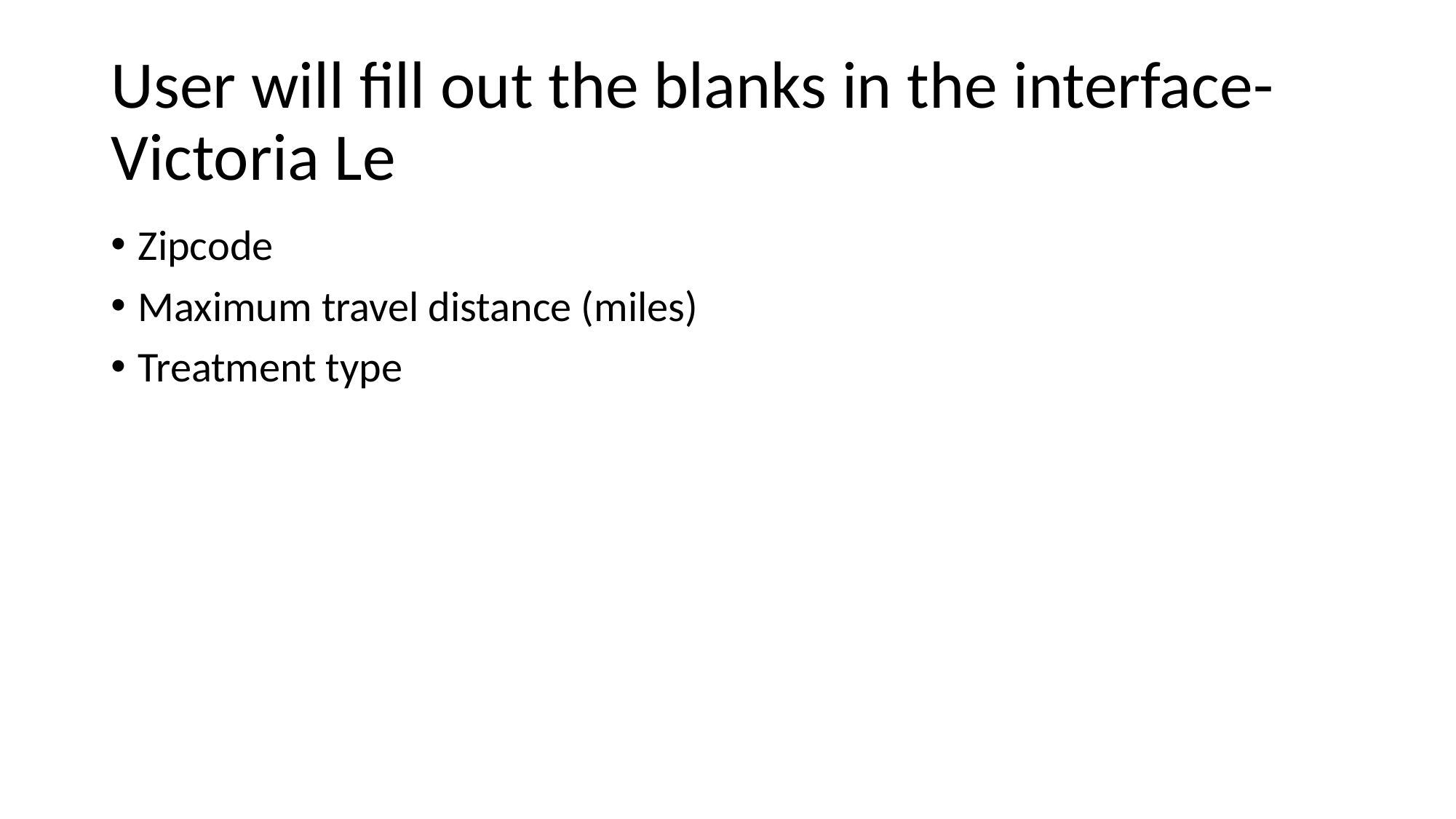

# User will fill out the blanks in the interface- Victoria Le
Zipcode
Maximum travel distance (miles)
Treatment type